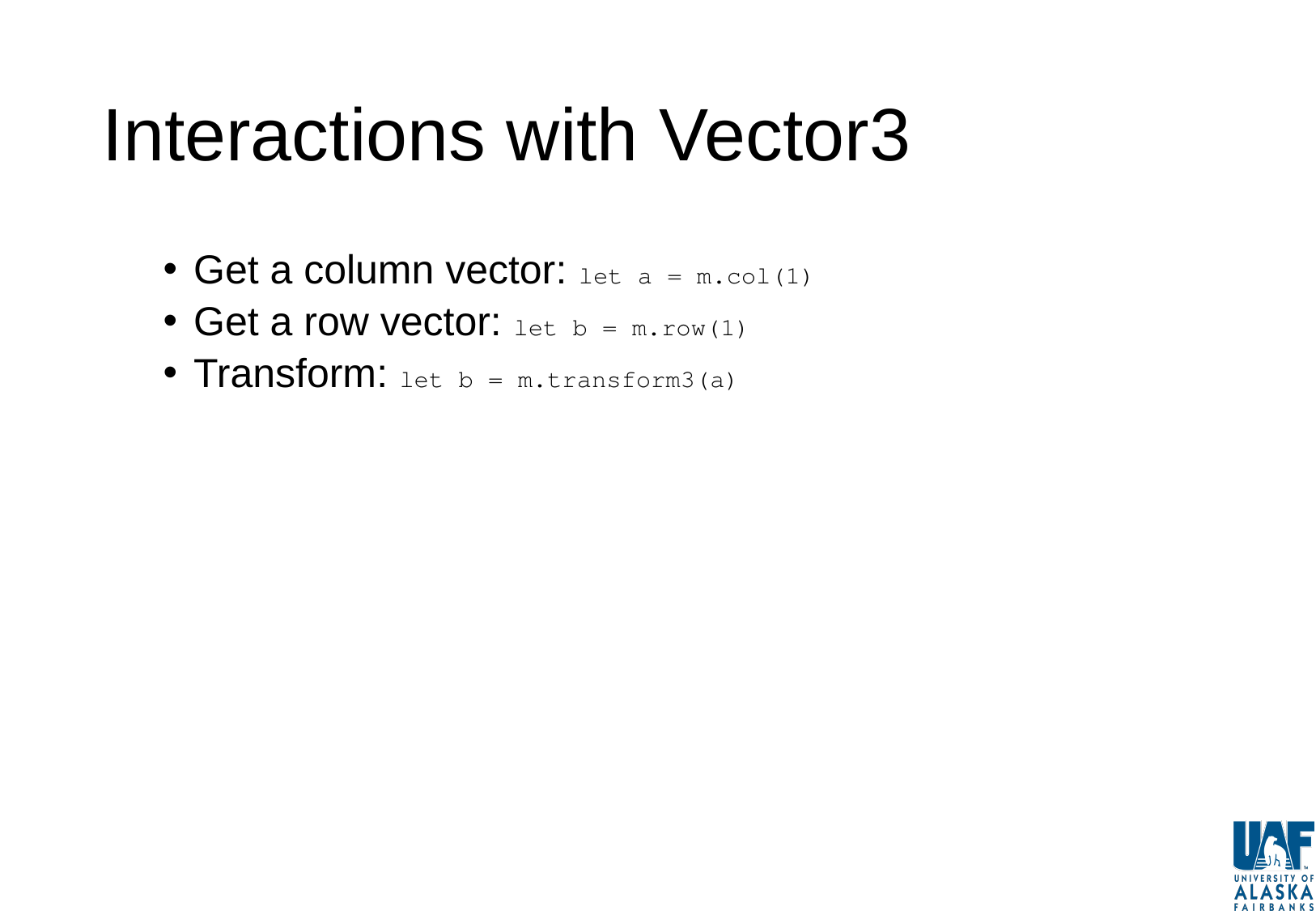

# Interactions with Vector3
Get a column vector: let a = m.col(1)
Get a row vector: let b = m.row(1)
Transform: let b = m.transform3(a)